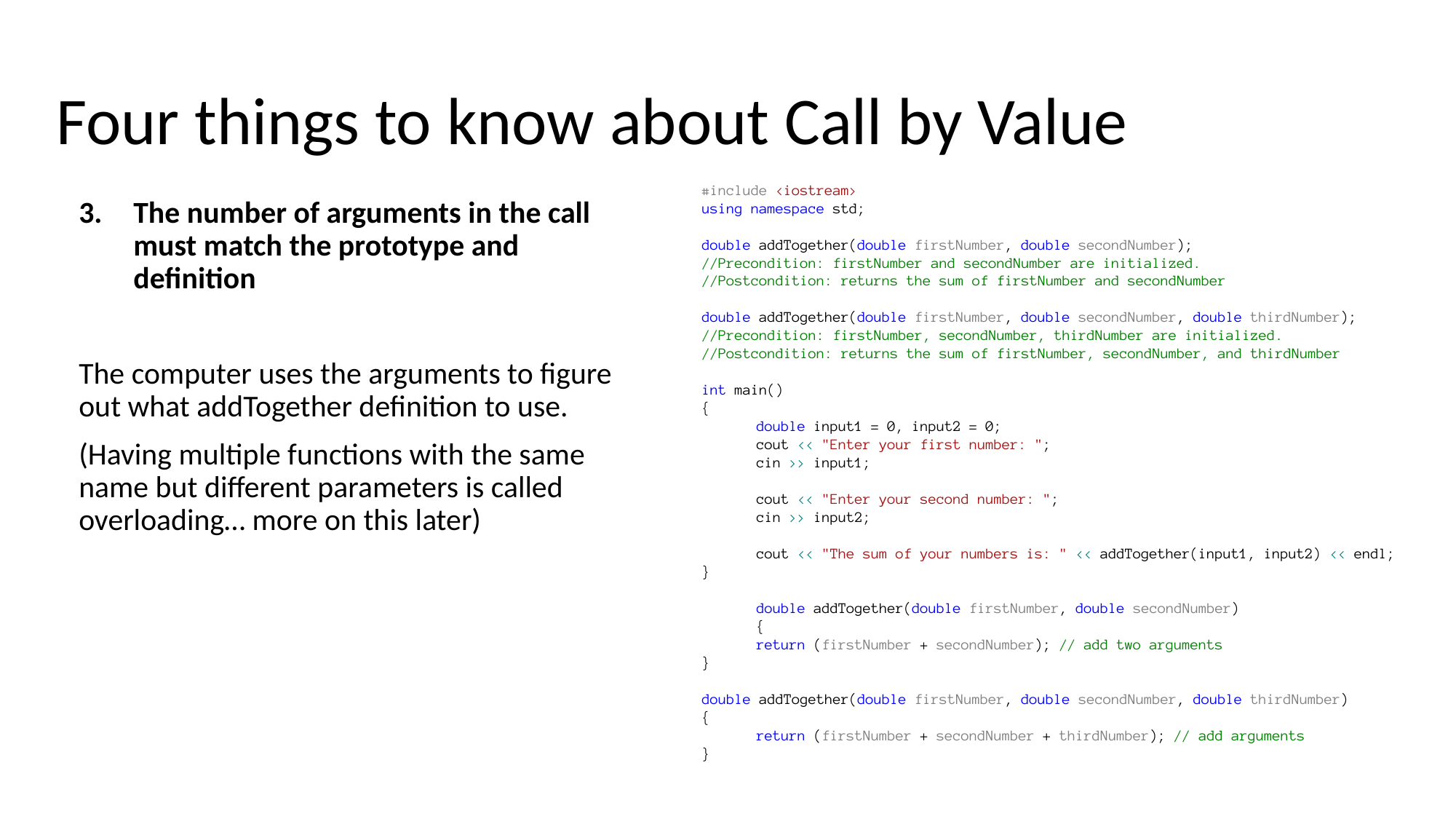

# Four things to know about Call by Value
#include <iostream>
using namespace std;

double addTogether(double firstNumber, double secondNumber);
//Precondition: firstNumber and secondNumber are initialized.
//Postcondition: returns the sum of firstNumber and secondNumber

double addTogether(double firstNumber, double secondNumber, double thirdNumber);
//Precondition: firstNumber, secondNumber, thirdNumber are initialized.
//Postcondition: returns the sum of firstNumber, secondNumber, and thirdNumber

int main()
{
double input1 = 0, input2 = 0;
cout << "Enter your first number: ";
cin >> input1;

cout << "Enter your second number: ";
cin >> input2;

cout << "The sum of your numbers is: " << addTogether(input1, input2) << endl;
}

double addTogether(double firstNumber, double secondNumber)
{
	return (firstNumber + secondNumber); // add two arguments
}

double addTogether(double firstNumber, double secondNumber, double thirdNumber)
{
	return (firstNumber + secondNumber + thirdNumber); // add arguments
}

The number of arguments in the call must match the prototype and definition

The computer uses the arguments to figure out what addTogether definition to use.
(Having multiple functions with the same name but different parameters is called overloading… more on this later)